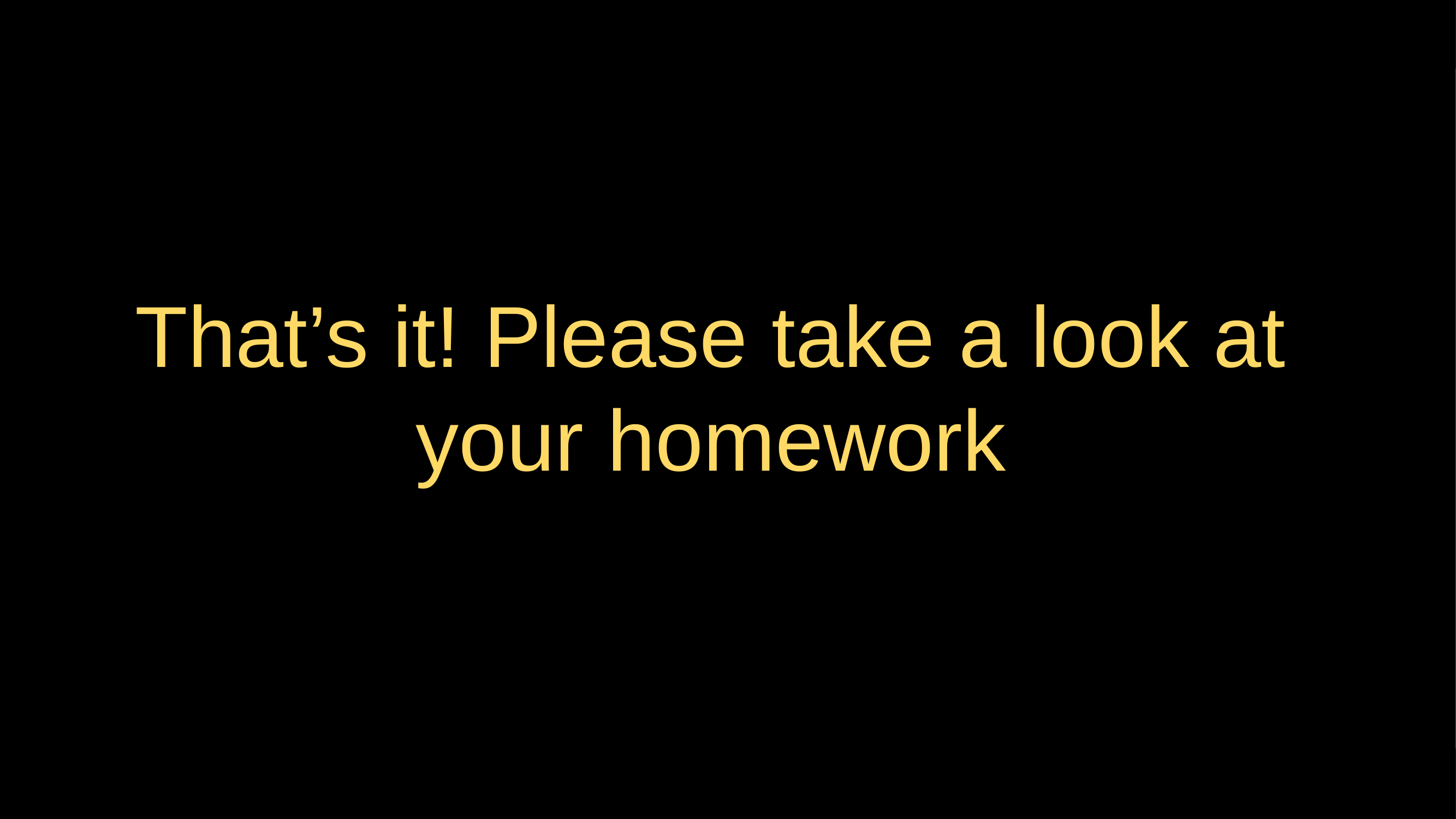

# That’s it! Please take a look at your homework